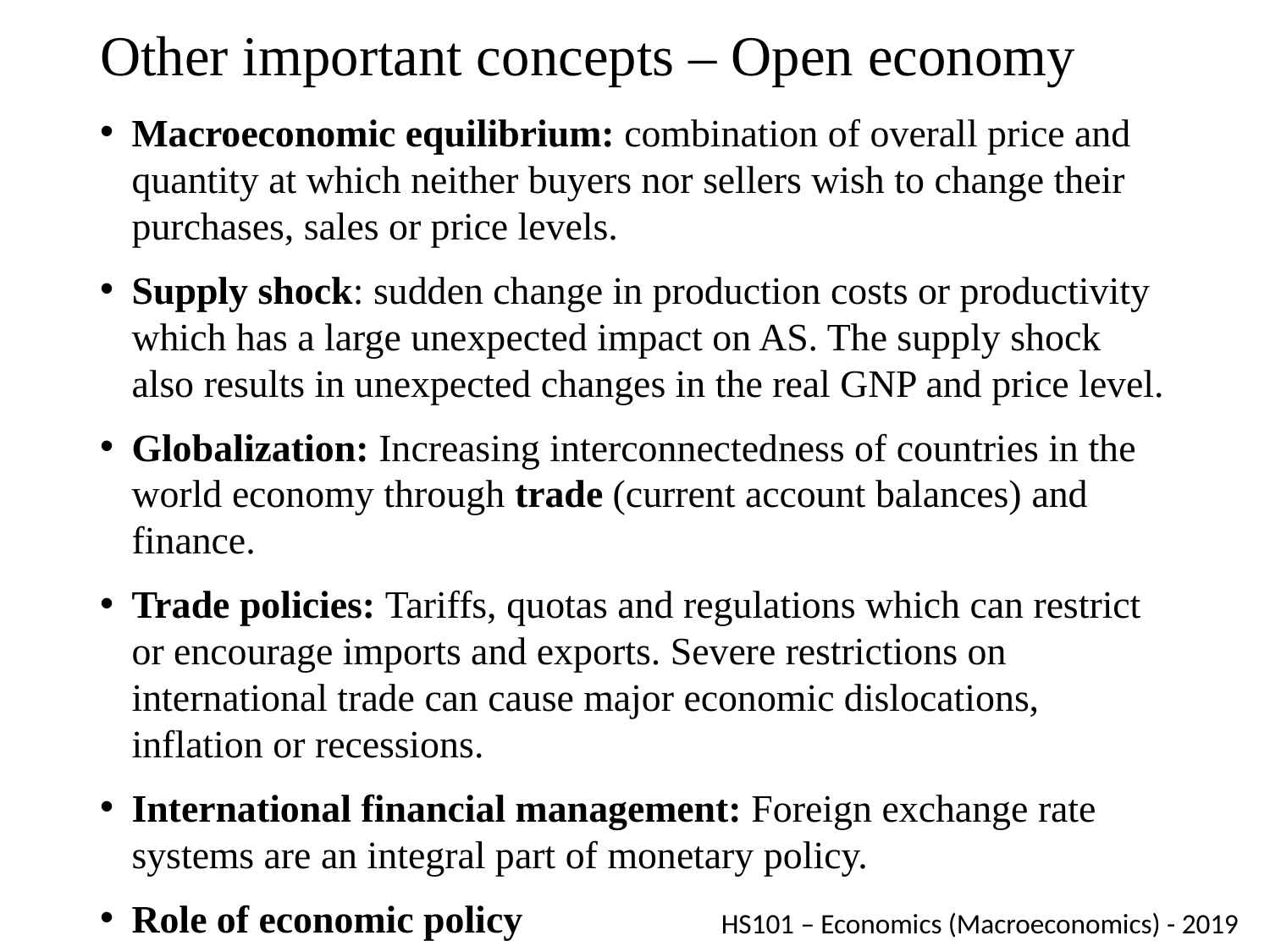

# Other important concepts – Open economy
Macroeconomic equilibrium: combination of overall price and quantity at which neither buyers nor sellers wish to change their purchases, sales or price levels.
Supply shock: sudden change in production costs or productivity which has a large unexpected impact on AS. The supply shock also results in unexpected changes in the real GNP and price level.
Globalization: Increasing interconnectedness of countries in the world economy through trade (current account balances) and finance.
Trade policies: Tariffs, quotas and regulations which can restrict or encourage imports and exports. Severe restrictions on international trade can cause major economic dislocations, inflation or recessions.
International financial management: Foreign exchange rate systems are an integral part of monetary policy.
Role of economic policy
HS101 – Economics (Macroeconomics) - 2019